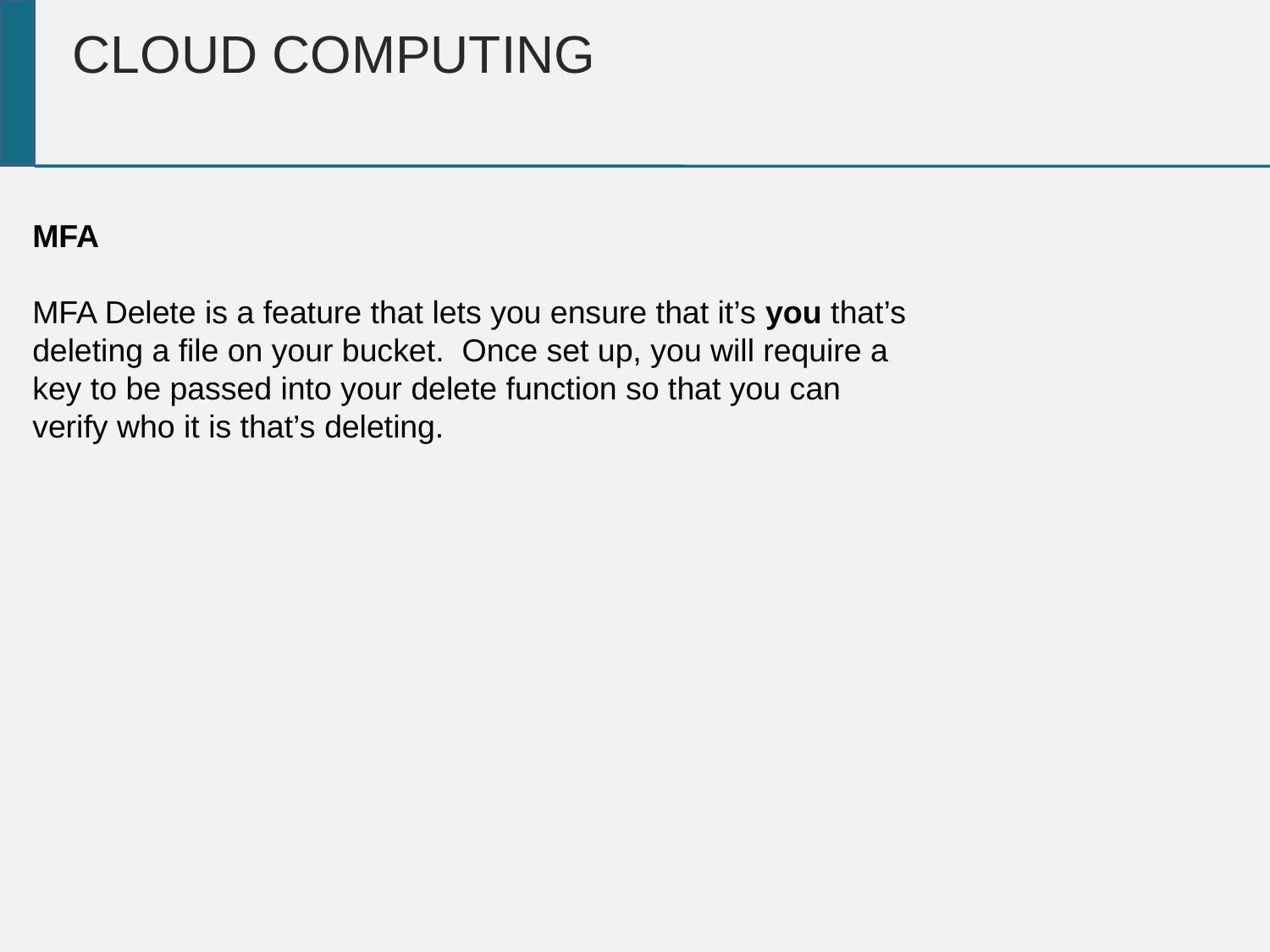

Cloud Computing

MFA

MFA Delete is a feature that lets you ensure that it’s you that’s deleting a file on your bucket.  Once set up, you will require a key to be passed into your delete function so that you can verify who it is that’s deleting.